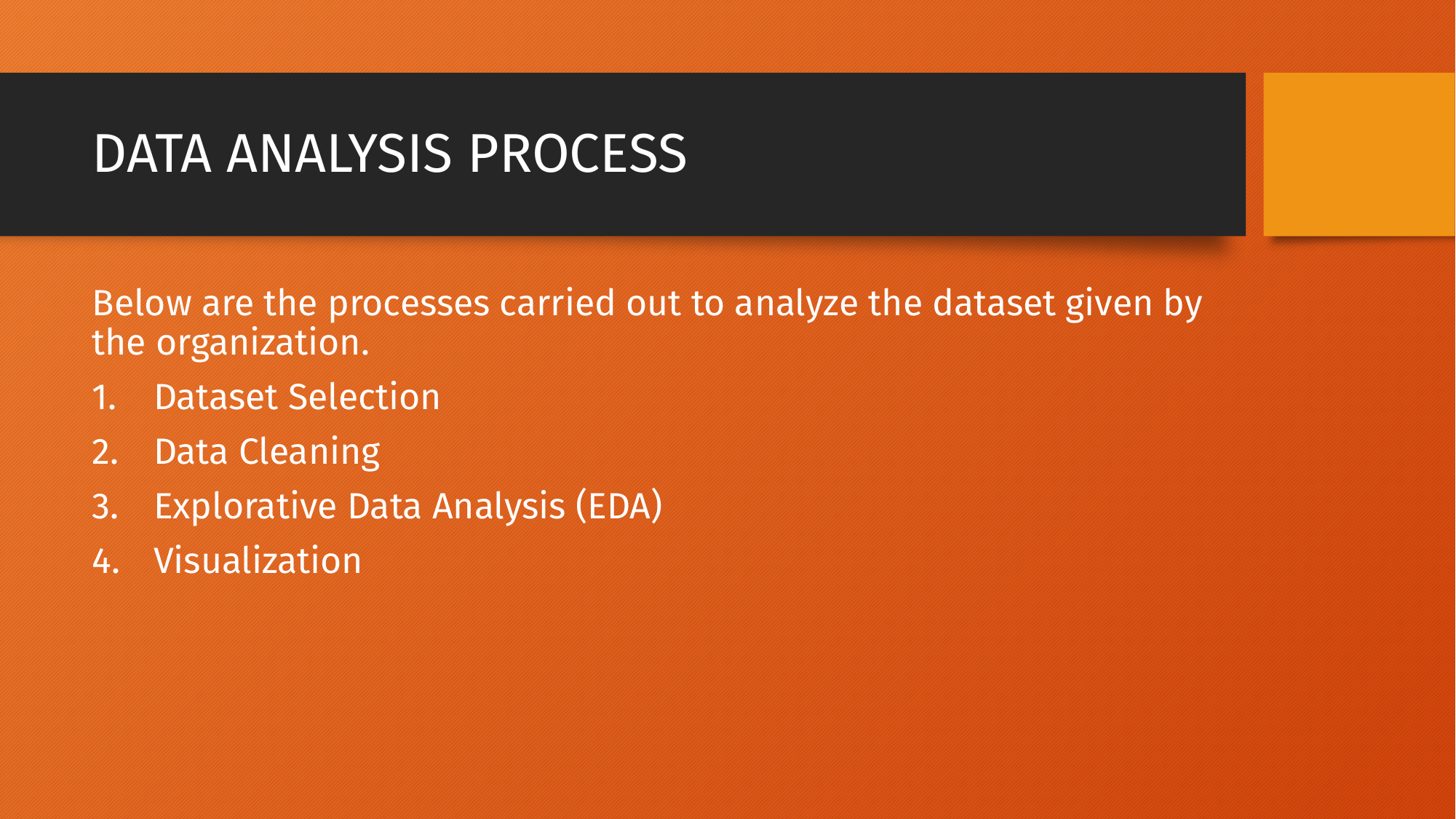

# DATA ANALYSIS PROCESS
Below are the processes carried out to analyze the dataset given by the organization.
Dataset Selection
Data Cleaning
Explorative Data Analysis (EDA)
Visualization